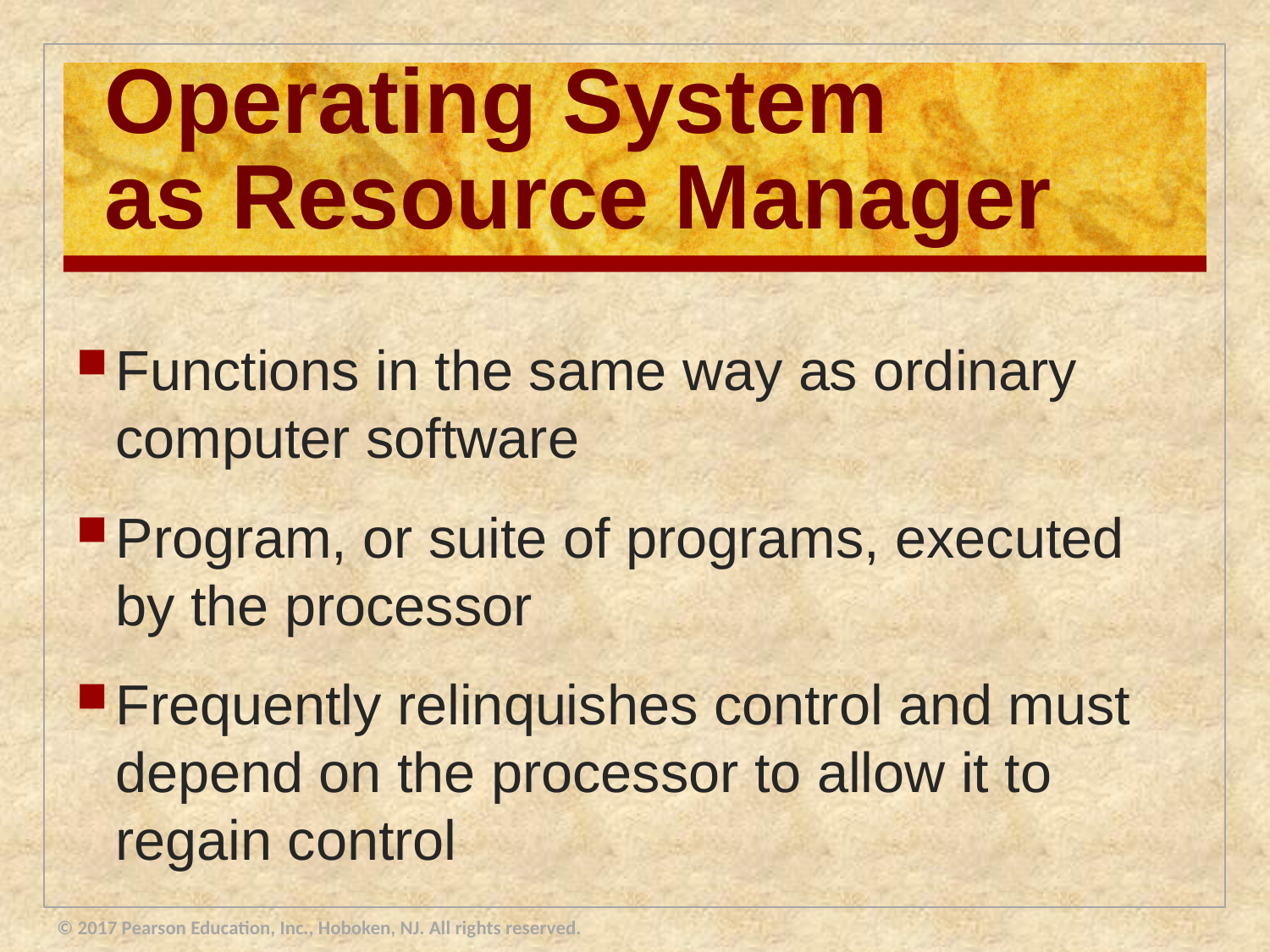

# Operating System as Resource Manager
Functions in the same way as ordinary computer software
Program, or suite of programs, executed by the processor
Frequently relinquishes control and must depend on the processor to allow it to regain control
© 2017 Pearson Education, Inc., Hoboken, NJ. All rights reserved.